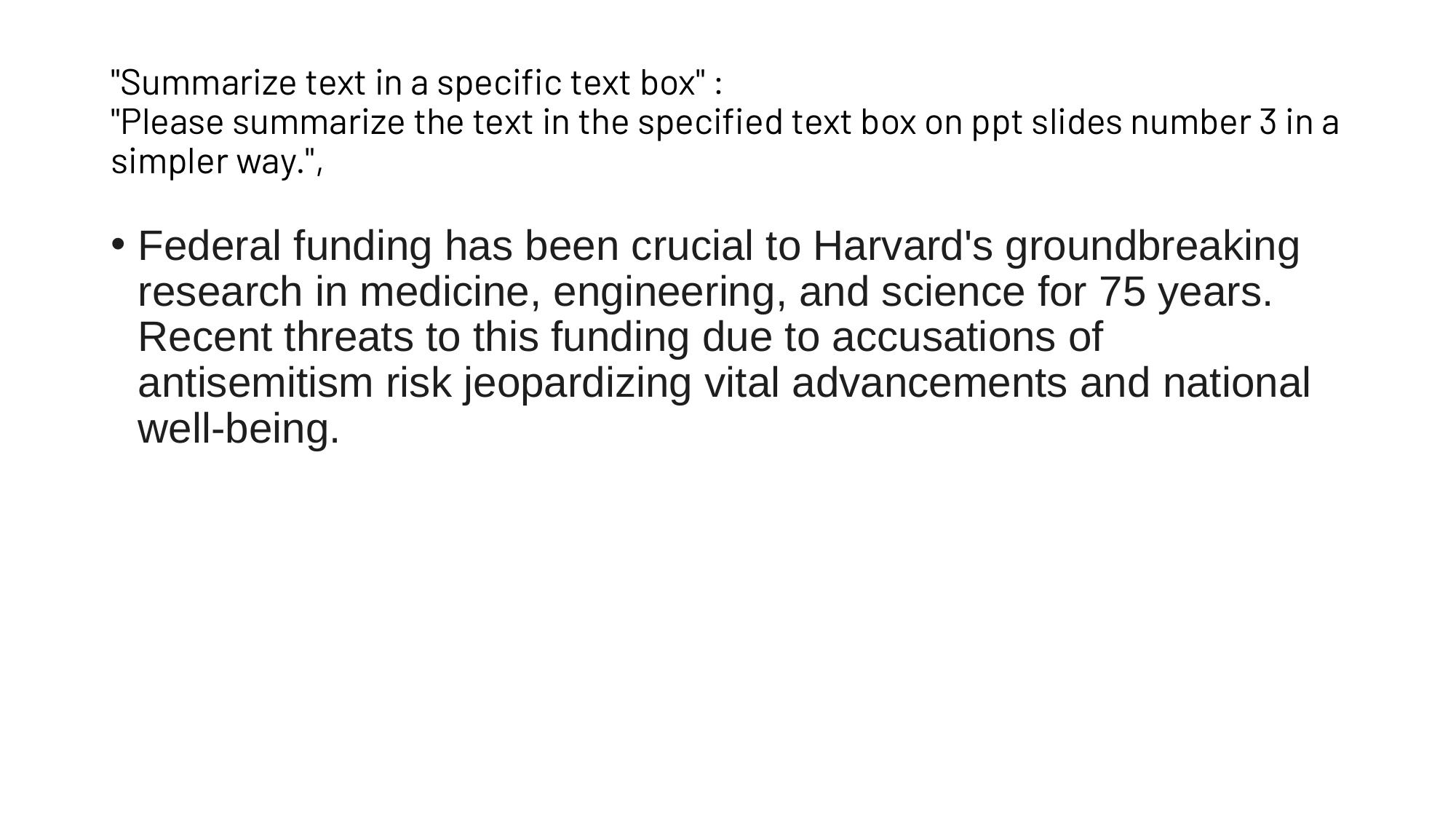

# "Summarize text in a specific text box" : "Please summarize the text in the specified text box on ppt slides number 3 in a simpler way.",
Federal funding has been crucial to Harvard's groundbreaking research in medicine, engineering, and science for 75 years.  Recent threats to this funding due to accusations of antisemitism risk jeopardizing vital advancements and national well-being.